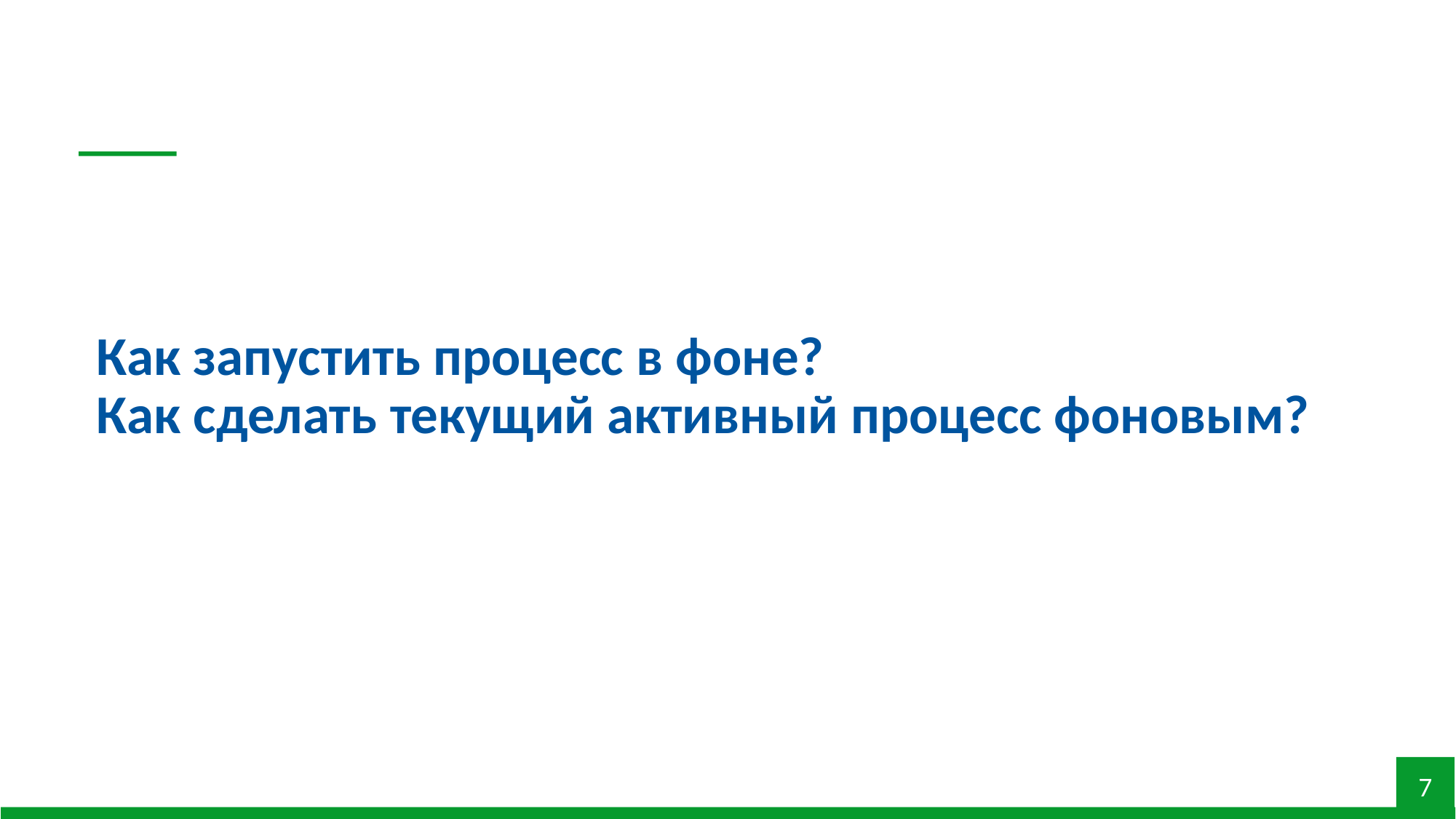

Как запустить процесс в фоне?
Как сделать текущий активный процесс фоновым?